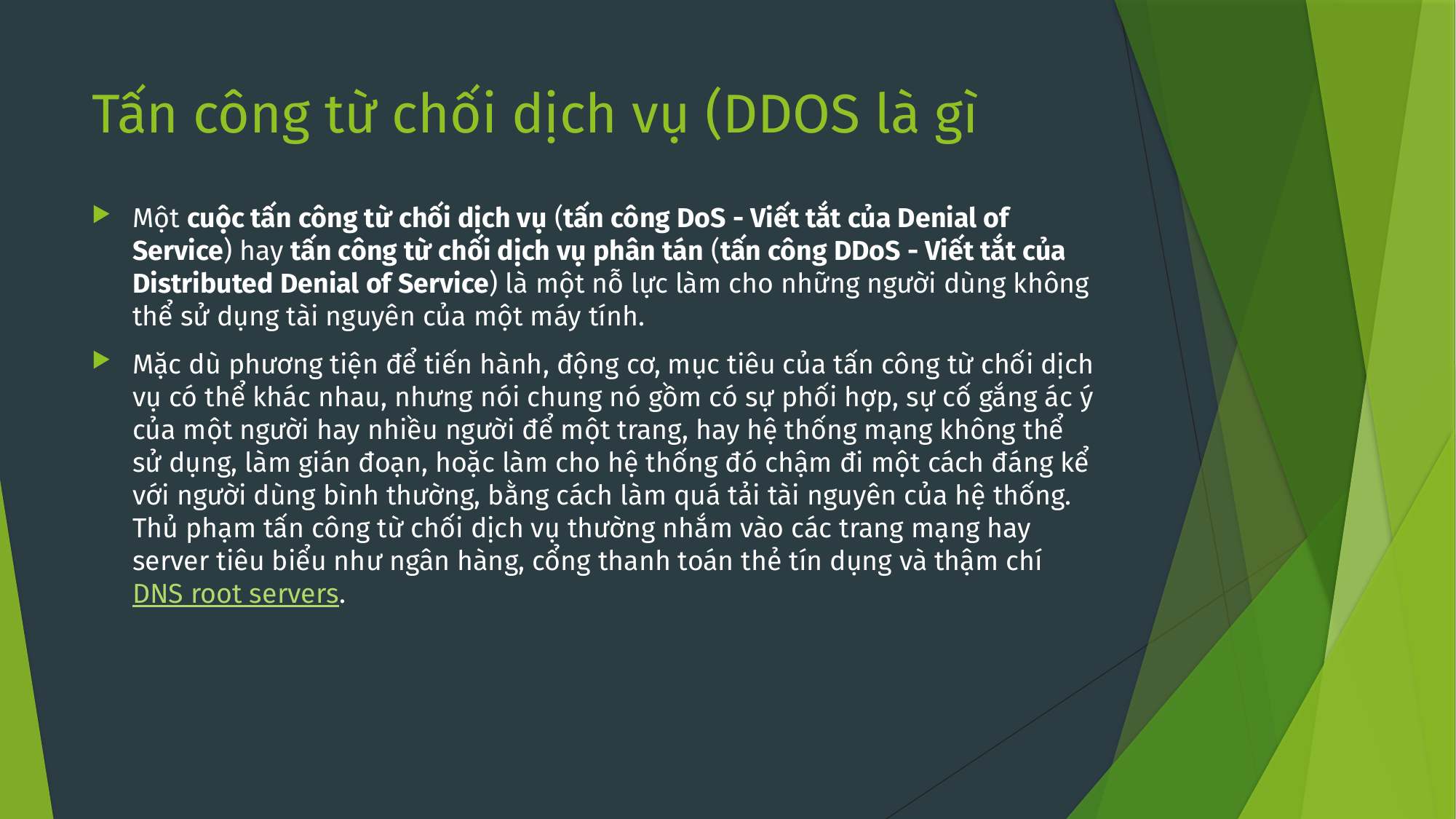

# Tấn công từ chối dịch vụ (DDOS là gì
Một cuộc tấn công từ chối dịch vụ (tấn công DoS - Viết tắt của Denial of Service) hay tấn công từ chối dịch vụ phân tán (tấn công DDoS - Viết tắt của Distributed Denial of Service) là một nỗ lực làm cho những người dùng không thể sử dụng tài nguyên của một máy tính.
Mặc dù phương tiện để tiến hành, động cơ, mục tiêu của tấn công từ chối dịch vụ có thể khác nhau, nhưng nói chung nó gồm có sự phối hợp, sự cố gắng ác ý của một người hay nhiều người để một trang, hay hệ thống mạng không thể sử dụng, làm gián đoạn, hoặc làm cho hệ thống đó chậm đi một cách đáng kể với người dùng bình thường, bằng cách làm quá tải tài nguyên của hệ thống. Thủ phạm tấn công từ chối dịch vụ thường nhắm vào các trang mạng hay server tiêu biểu như ngân hàng, cổng thanh toán thẻ tín dụng và thậm chíDNS root servers.